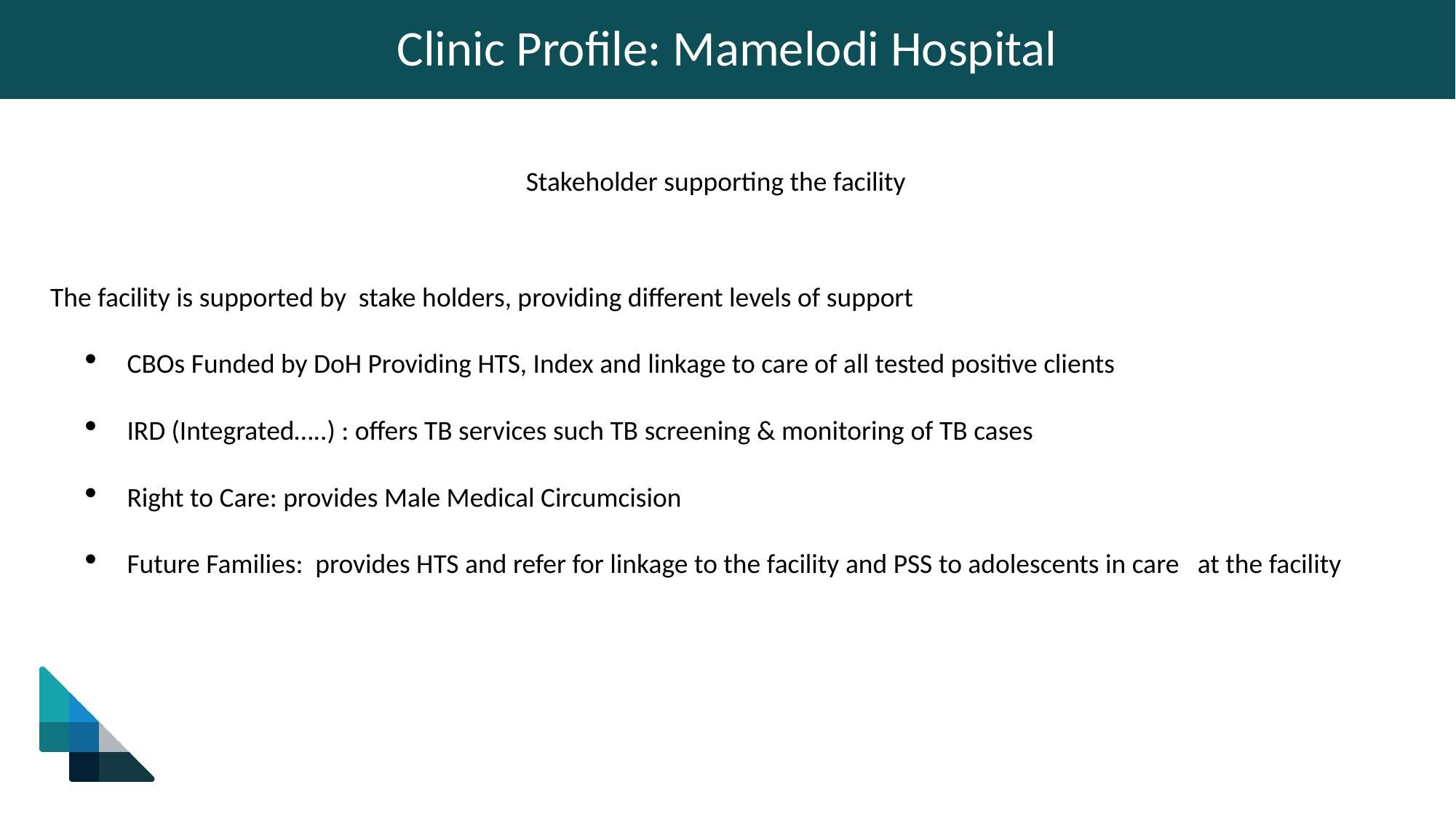

# Clinic Profile: Mamelodi Hospital

Stakeholder supporting the facility

The facility is supported by  stake holders, providing different levels of support
CBOs Funded by DoH Providing HTS, Index and linkage to care of all tested positive clients
IRD (Integrated…..) : offers TB services such TB screening & monitoring of TB cases
Right to Care: provides Male Medical Circumcision
Future Families:  provides HTS and refer for linkage to the facility and PSS to adolescents in care   at the facility